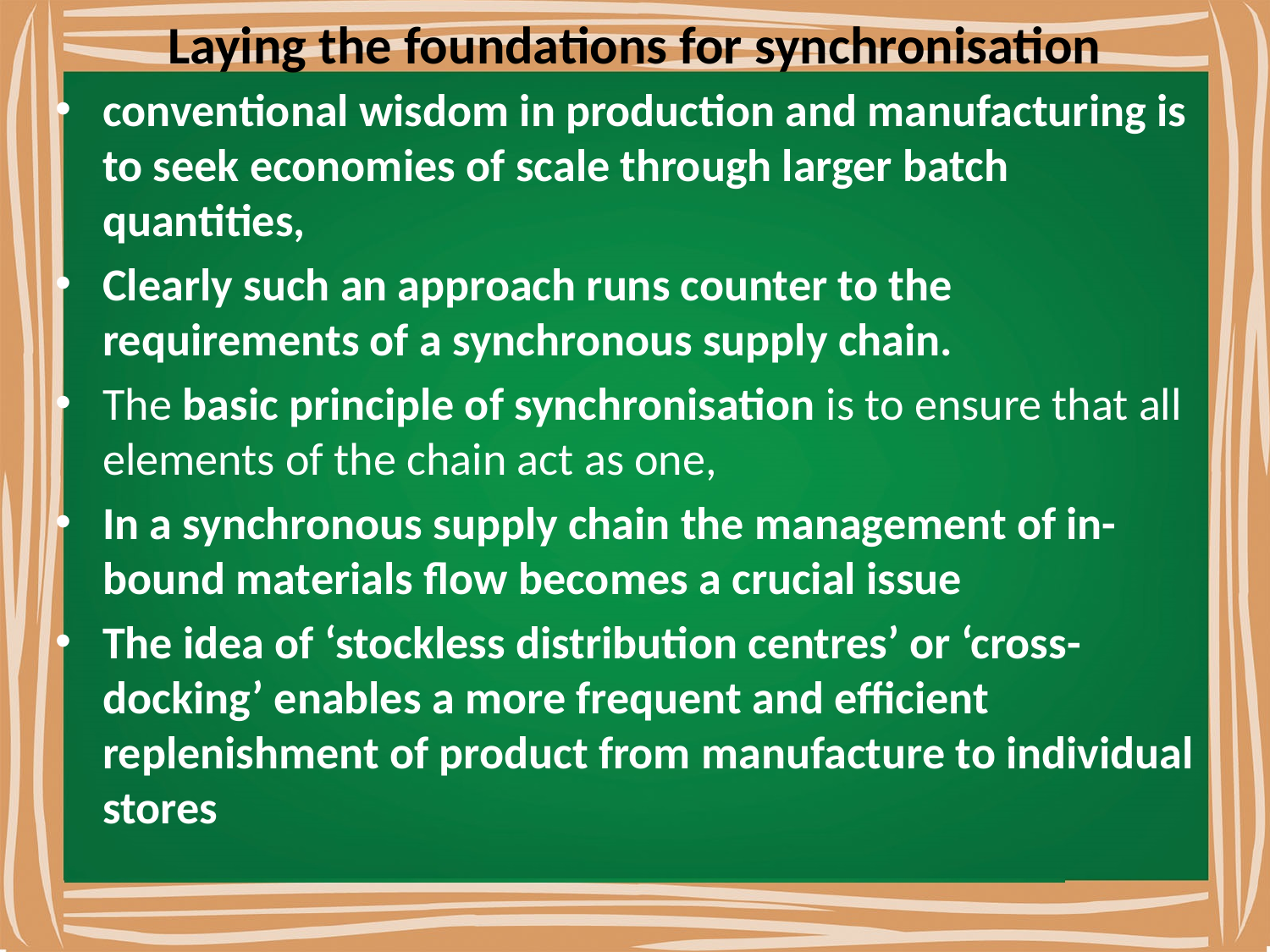

# Laying the foundations for synchronisation
conventional wisdom in production and manufacturing is to seek economies of scale through larger batch quantities,
Clearly such an approach runs counter to the requirements of a synchronous supply chain.
The basic principle of synchronisation is to ensure that all elements of the chain act as one,
In a synchronous supply chain the management of in-bound materials flow becomes a crucial issue
The idea of ‘stockless distribution centres’ or ‘cross-docking’ enables a more frequent and efficient replenishment of product from manufacture to individual stores